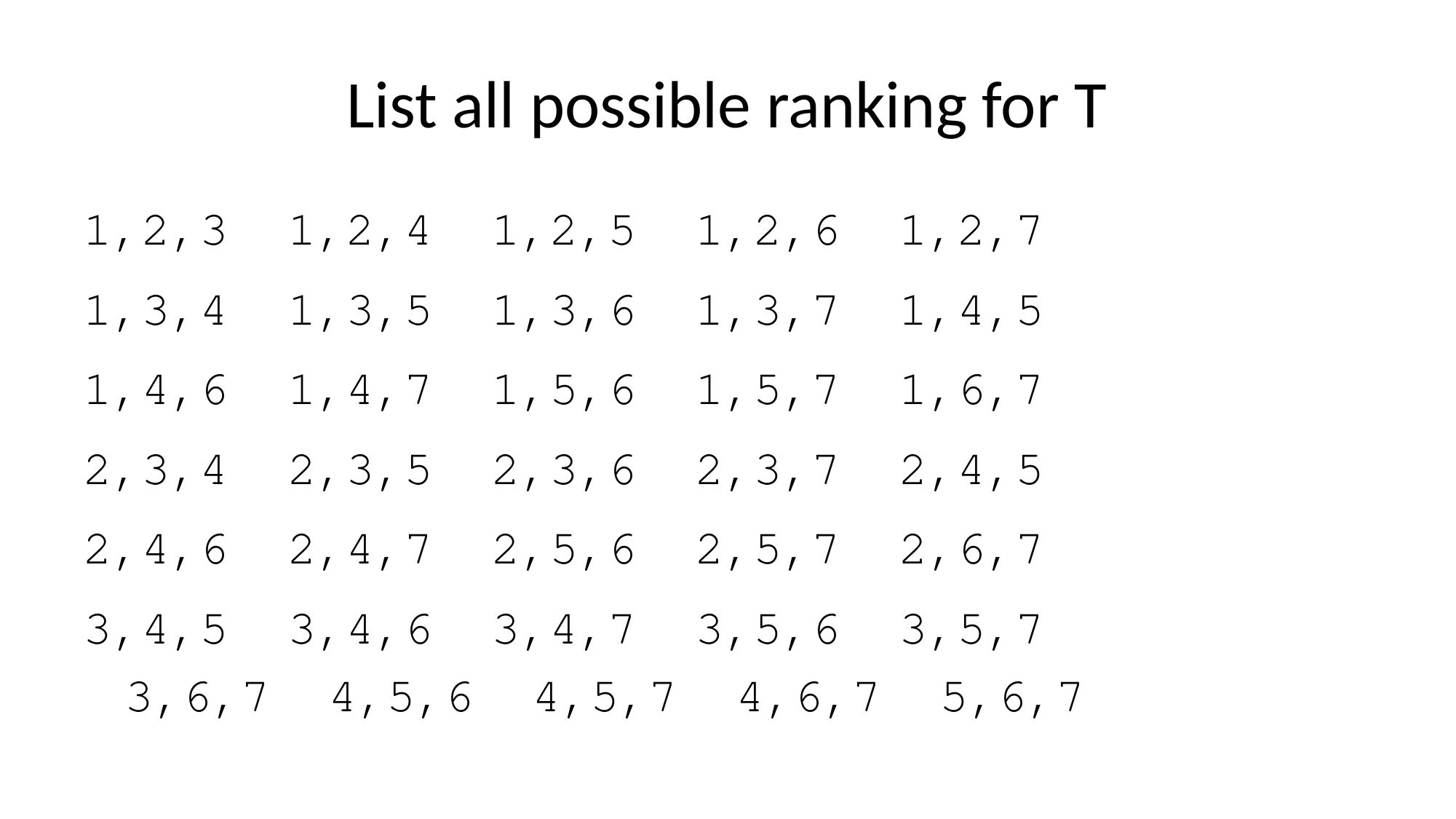

# List all possible ranking for T
1,2,3  1,2,4  1,2,5  1,2,6  1,2,7
1,3,4  1,3,5  1,3,6  1,3,7  1,4,5
1,4,6  1,4,7  1,5,6  1,5,7  1,6,7
2,3,4  2,3,5  2,3,6  2,3,7  2,4,5
2,4,6  2,4,7  2,5,6  2,5,7  2,6,7
3,4,5  3,4,6  3,4,7  3,5,6  3,5,7
3,6,7  4,5,6  4,5,7  4,6,7  5,6,7